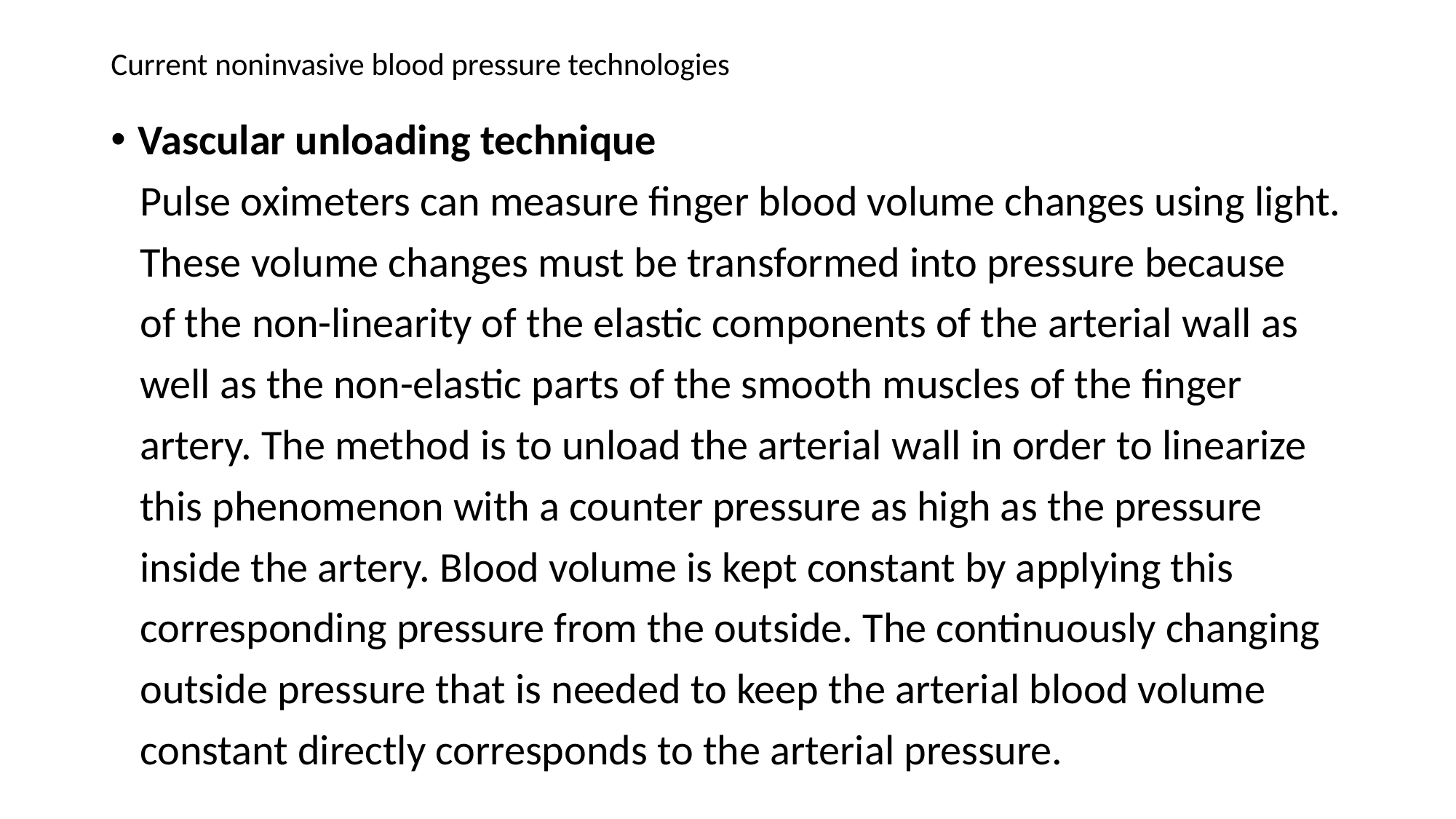

# Current noninvasive blood pressure technologies
Vascular unloading technique
   Pulse oximeters can measure finger blood volume changes using light.
   These volume changes must be transformed into pressure because
   of the non-linearity of the elastic components of the arterial wall as
   well as the non-elastic parts of the smooth muscles of the finger
   artery. The method is to unload the arterial wall in order to linearize
   this phenomenon with a counter pressure as high as the pressure
   inside the artery. Blood volume is kept constant by applying this
   corresponding pressure from the outside. The continuously changing
   outside pressure that is needed to keep the arterial blood volume
   constant directly corresponds to the arterial pressure.